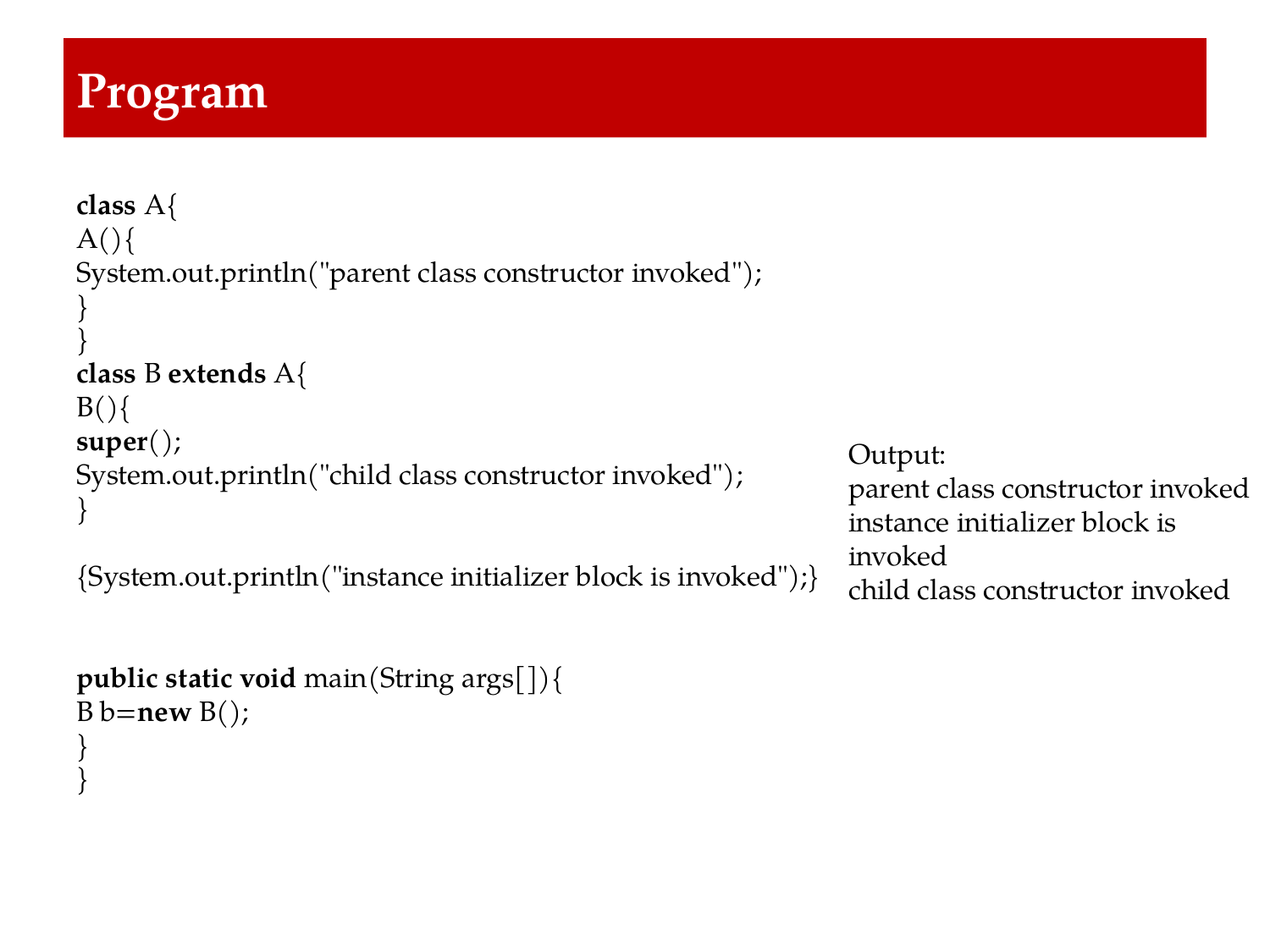

# Program
class A{
A(){
System.out.println("parent class constructor invoked");
}
}
class B extends A{
B(){
super();
System.out.println("child class constructor invoked");
}

{System.out.println("instance initializer block is invoked");}

public static void main(String args[]){
B b=new B();
}
}

Output:
parent class constructor invoked
instance initializer block is invoked
child class constructor invoked